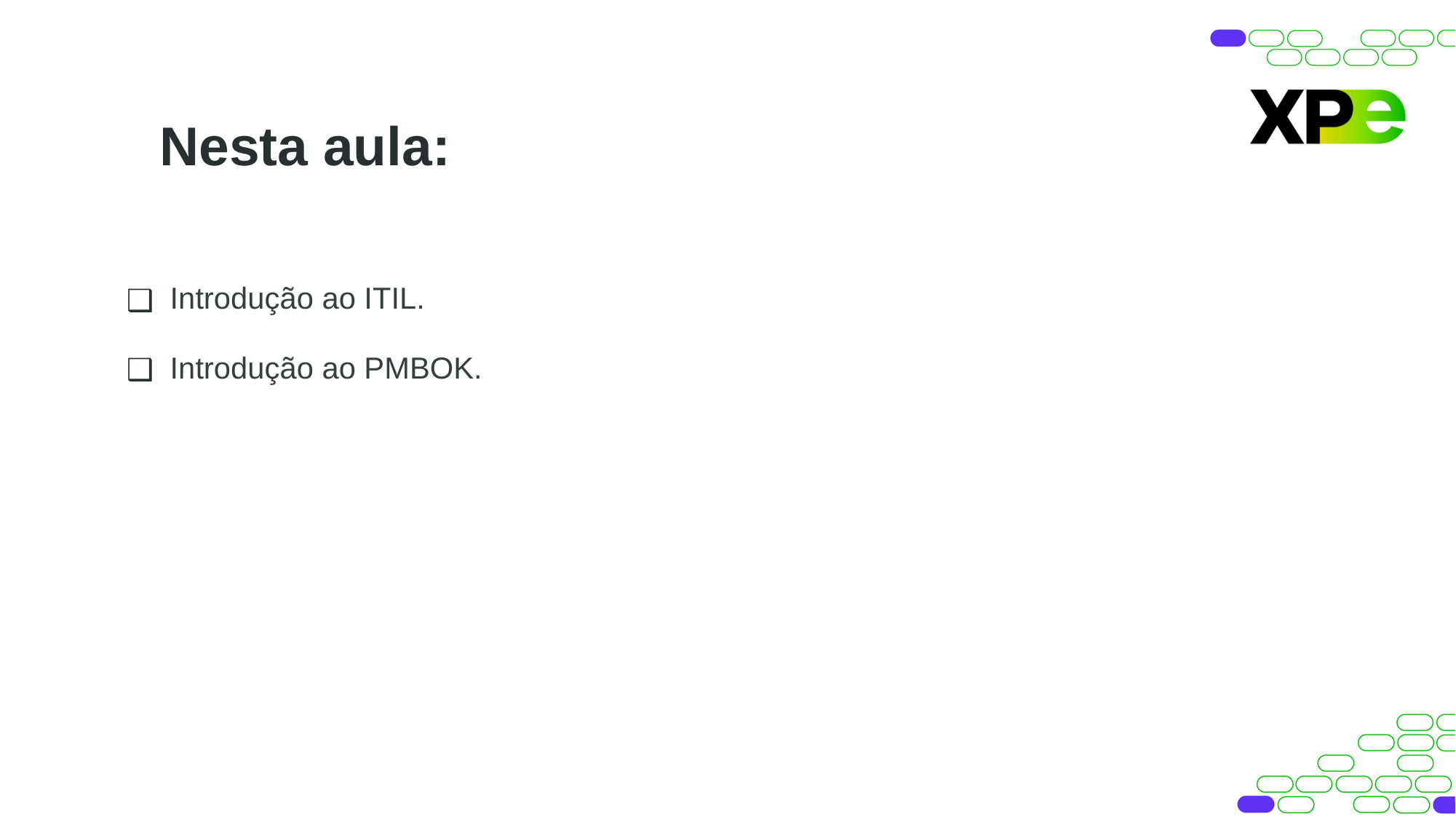

Nesta aula:
Introdução ao ITIL.
Introdução ao PMBOK.